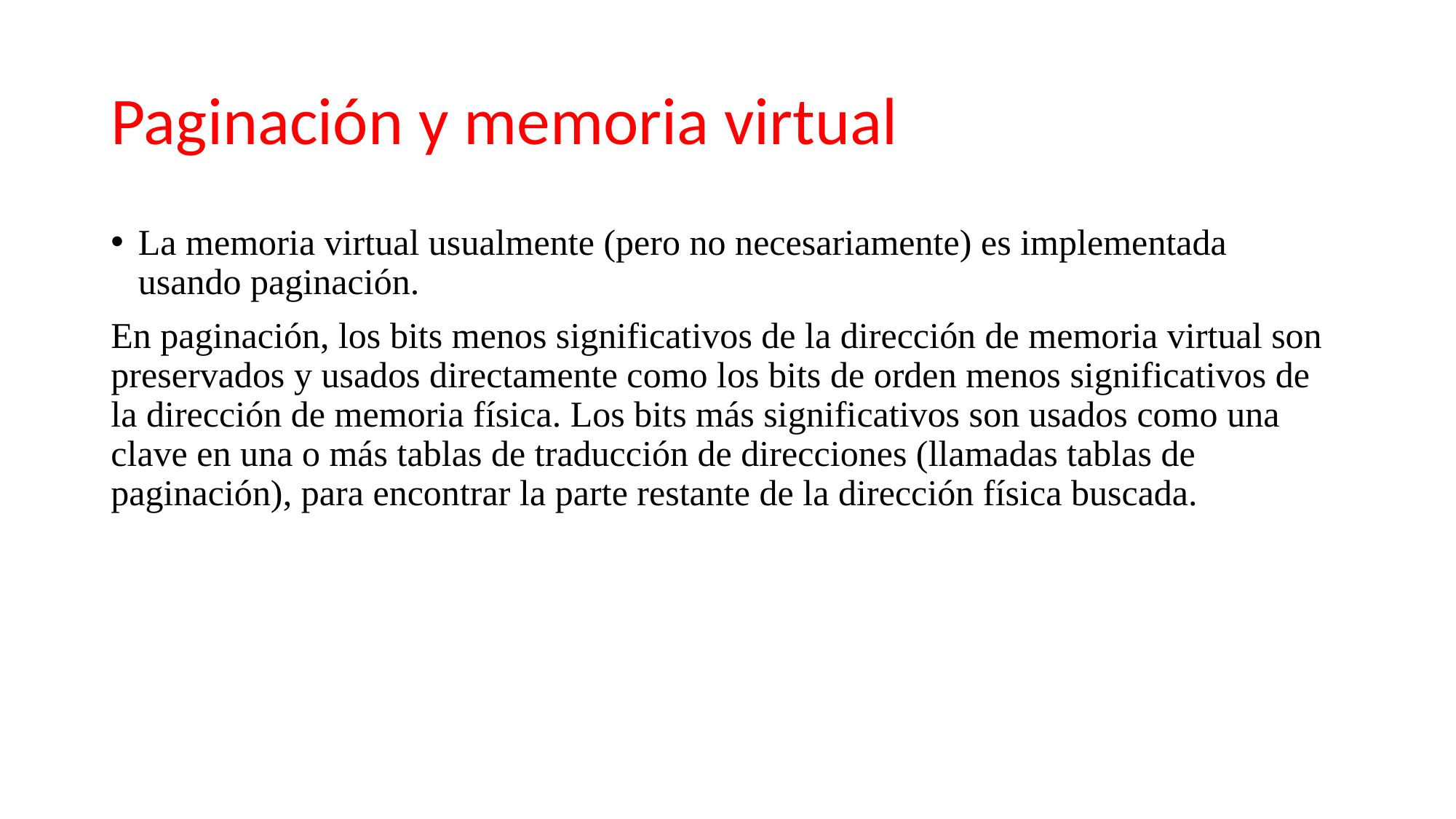

# Paginación y memoria virtual
La memoria virtual usualmente (pero no necesariamente) es implementada usando paginación.
En paginación, los bits menos significativos de la dirección de memoria virtual son preservados y usados directamente como los bits de orden menos significativos de la dirección de memoria física. Los bits más significativos son usados como una clave en una o más tablas de traducción de direcciones (llamadas tablas de paginación), para encontrar la parte restante de la dirección física buscada.